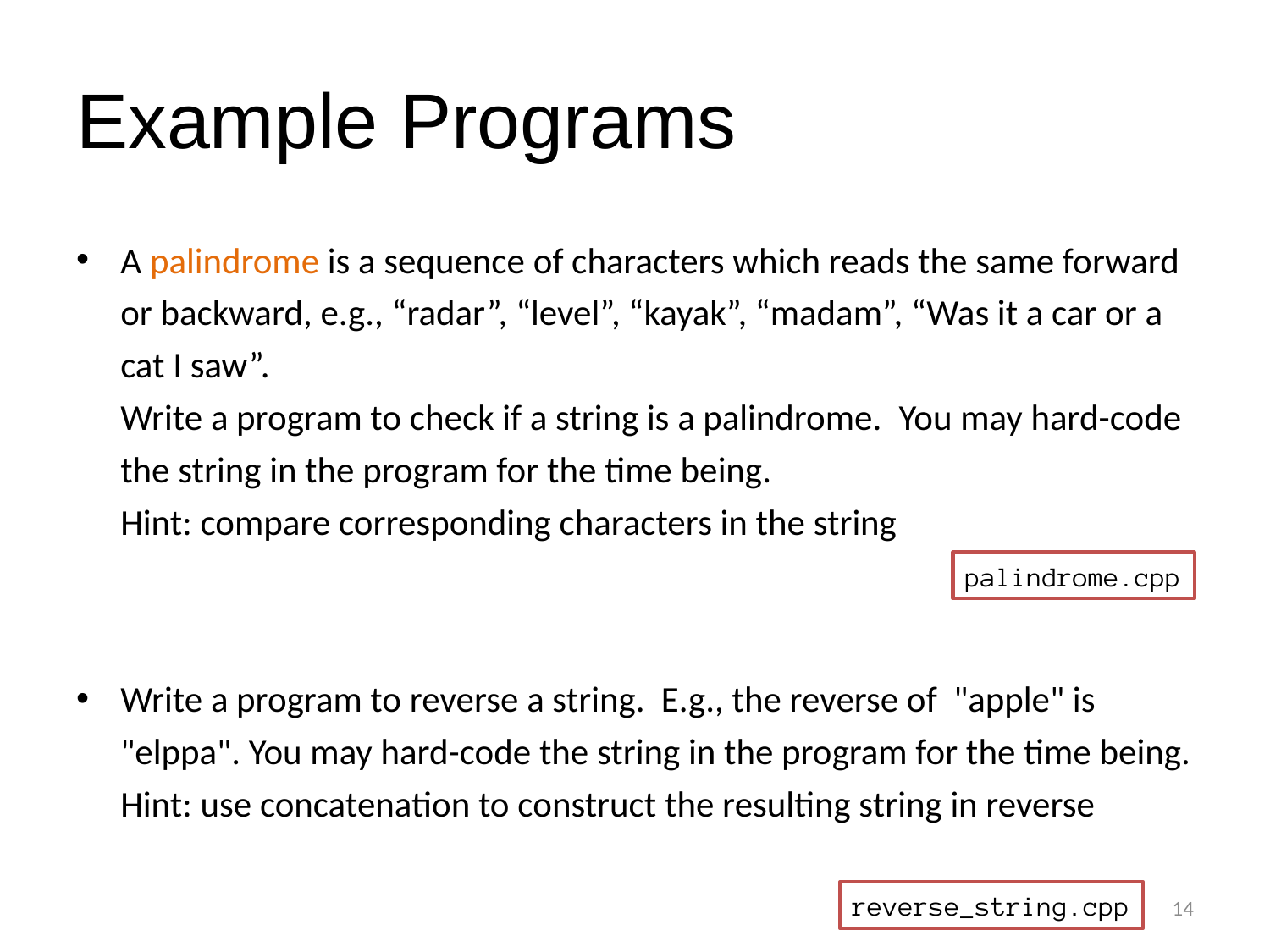

# Example Programs
A palindrome is a sequence of characters which reads the same forward or backward, e.g., “radar”, “level”, “kayak”, “madam”, “Was it a car or a cat I saw”.
Write a program to check if a string is a palindrome.  You may hard-code the string in the program for the time being.
Hint: compare corresponding characters in the string

Write a program to reverse a string.  E.g., the reverse of  "apple" is "elppa". You may hard-code the string in the program for the time being.
Hint: use concatenation to construct the resulting string in reverse

palindrome.cpp
reverse_string.cpp
14